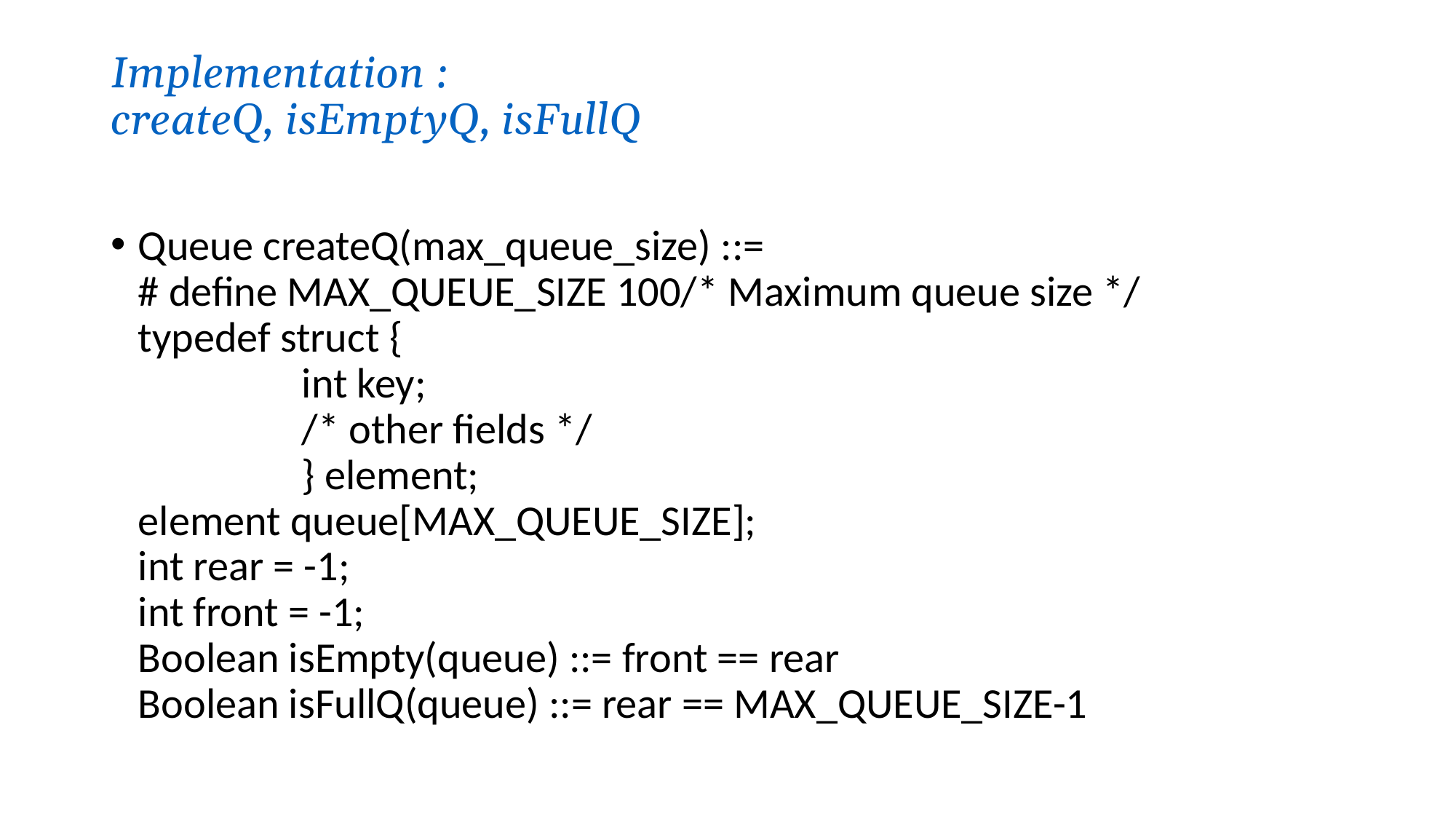

# Implementation : createQ, isEmptyQ, isFullQ
Queue createQ(max_queue_size) ::=
# define MAX_QUEUE_SIZE 100/* Maximum queue size */
typedef struct {
                 int key;
                 /* other fields */
                 } element;
element queue[MAX_QUEUE_SIZE];
int rear = -1;
int front = -1;
Boolean isEmpty(queue) ::= front == rear
Boolean isFullQ(queue) ::= rear == MAX_QUEUE_SIZE-1